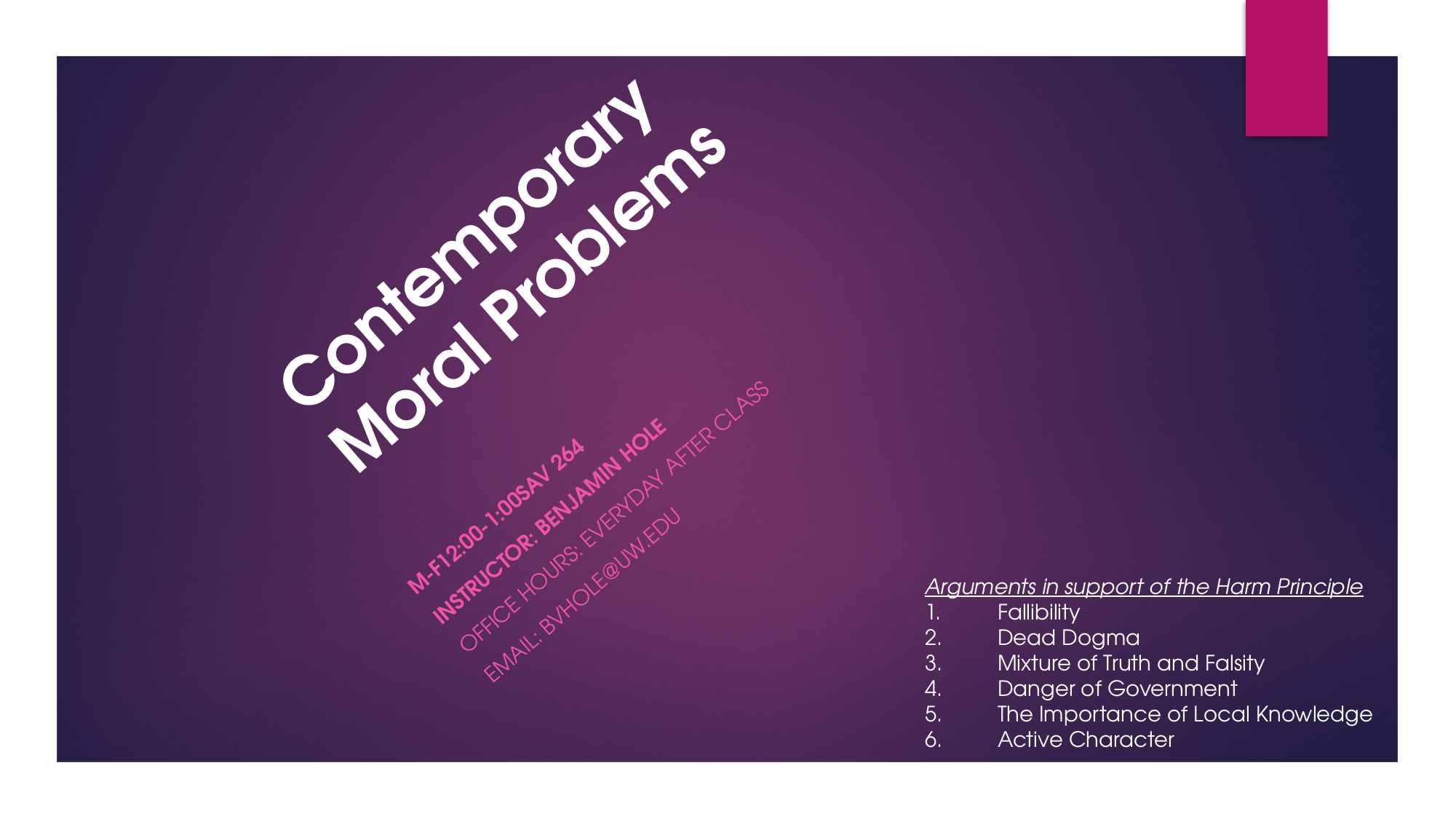

# Contemporary Moral Problems
M-F12:00-1:00SAV 264
Instructor: Benjamin Hole
Office Hours: everyday after class
Email: bvhole@uw.edu

Arguments in support of the Harm Principle
Fallibility
Dead Dogma
Mixture of Truth and Falsity
Danger of Government
The Importance of Local Knowledge
Active Character